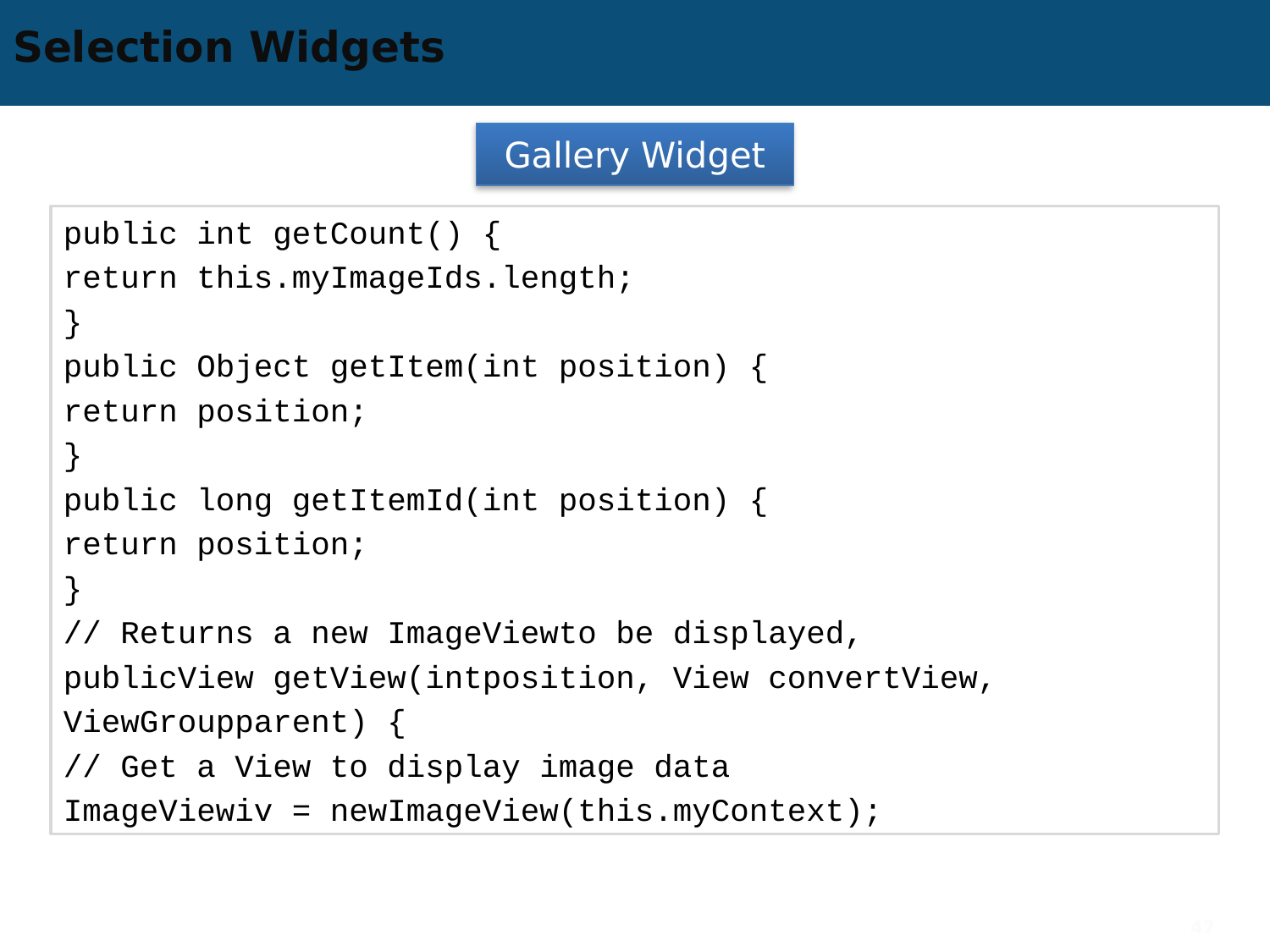

# Selection Widgets
Gallery Widget
public int getCount() {
return this.myImageIds.length;
}
public Object getItem(int position) {
return position;
}
public long getItemId(int position) {
return position;
}
// Returns a new ImageViewto be displayed,
publicView getView(intposition, View convertView,
ViewGroupparent) {
// Get a View to display image data
ImageViewiv = newImageView(this.myContext);